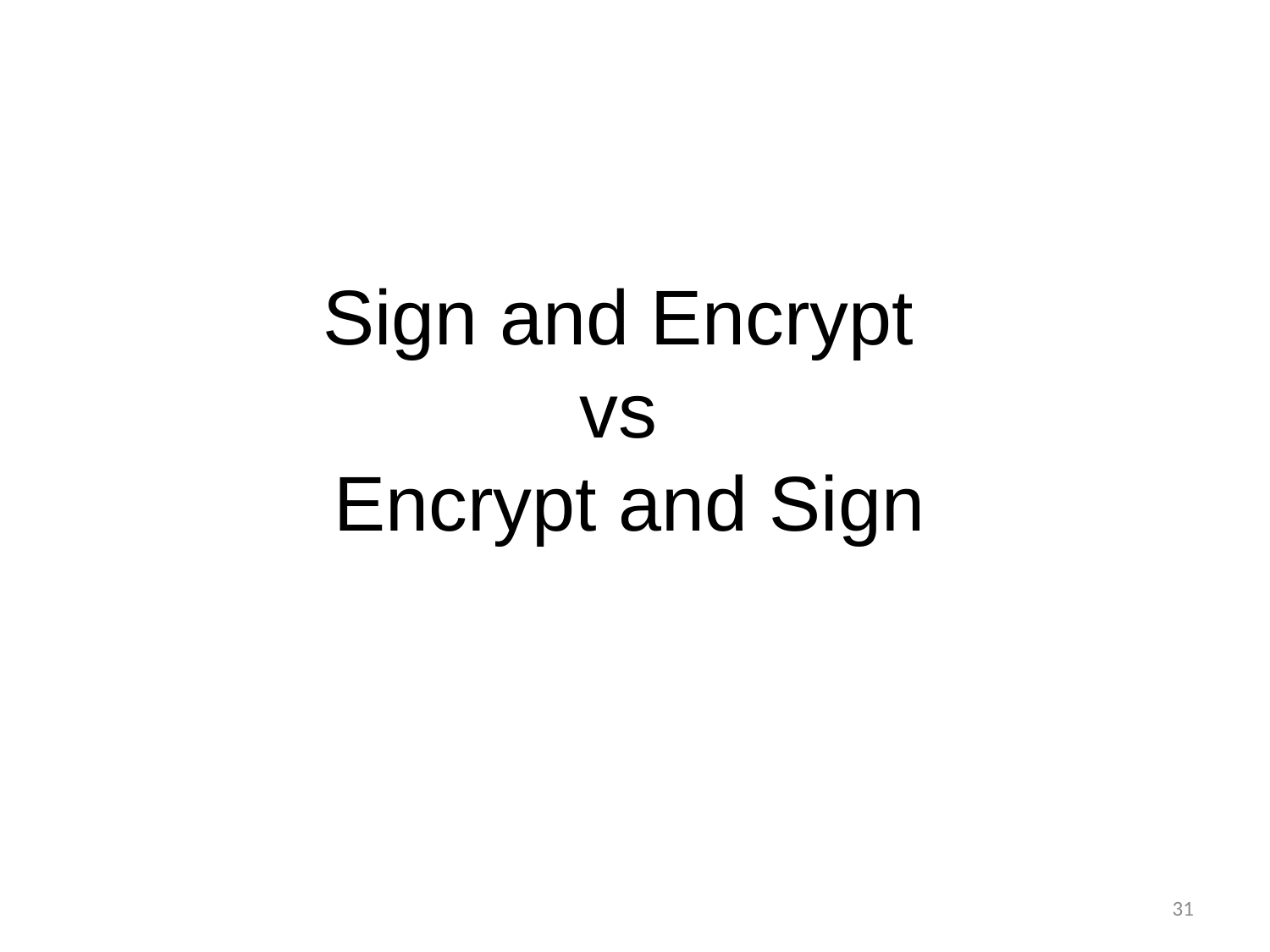

# Sign and Encrypt vs Encrypt and Sign
31